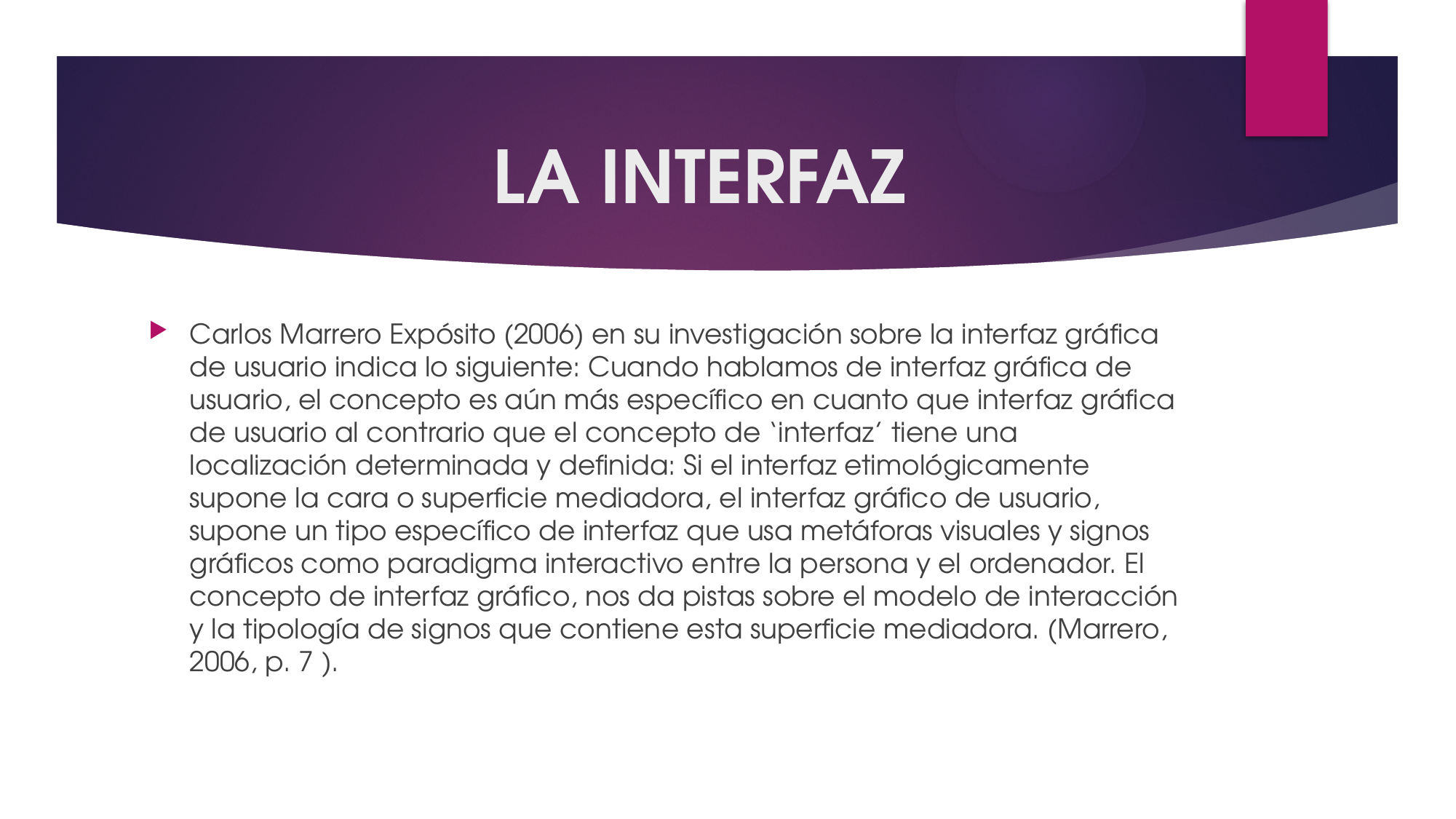

LA INTERFAZ
Carlos Marrero Expósito (2006) en su investigación sobre la interfaz gráfica de usuario indica lo siguiente: Cuando hablamos de interfaz gráfica de usuario, el concepto es aún más específico en cuanto que interfaz gráfica de usuario al contrario que el concepto de ‘interfaz’ tiene una localización determinada y definida: Si el interfaz etimológicamente supone la cara o superficie mediadora, el interfaz gráfico de usuario, supone un tipo específico de interfaz que usa metáforas visuales y signos gráficos como paradigma interactivo entre la persona y el ordenador. El concepto de interfaz gráfico, nos da pistas sobre el modelo de interacción y la tipología de signos que contiene esta superficie mediadora. (Marrero, 2006, p. 7 ).